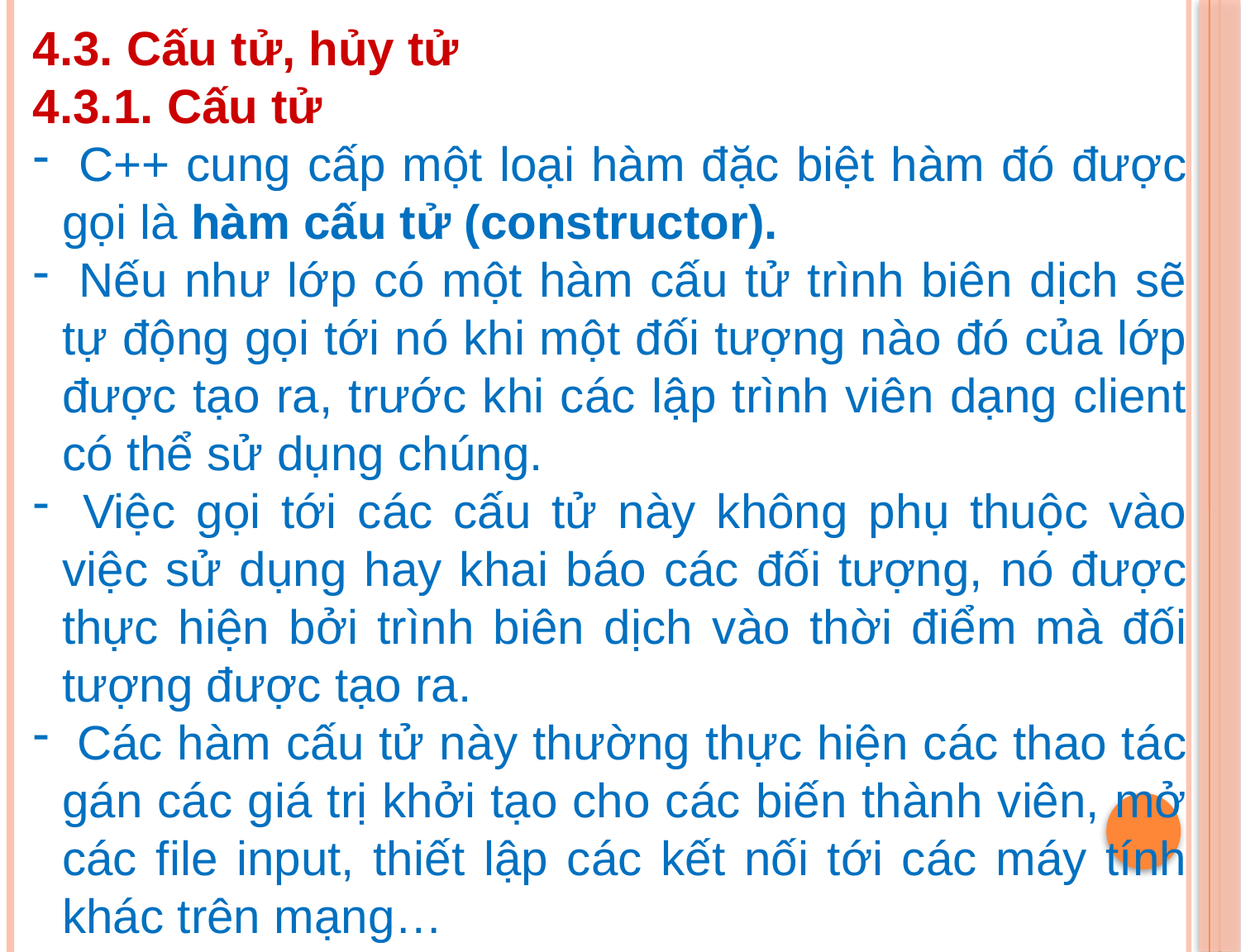

4.3. Cấu tử, hủy tử
4.3.1. Cấu tử
 C++ cung cấp một loại hàm đặc biệt hàm đó được gọi là hàm cấu tử (constructor).
 Nếu như lớp có một hàm cấu tử trình biên dịch sẽ tự động gọi tới nó khi một đối tượng nào đó của lớp được tạo ra, trước khi các lập trình viên dạng client có thể sử dụng chúng.
 Việc gọi tới các cấu tử này không phụ thuộc vào việc sử dụng hay khai báo các đối tượng, nó được thực hiện bởi trình biên dịch vào thời điểm mà đối tượng được tạo ra.
 Các hàm cấu tử này thường thực hiện các thao tác gán các giá trị khởi tạo cho các biến thành viên, mở các file input, thiết lập các kết nối tới các máy tính khác trên mạng…